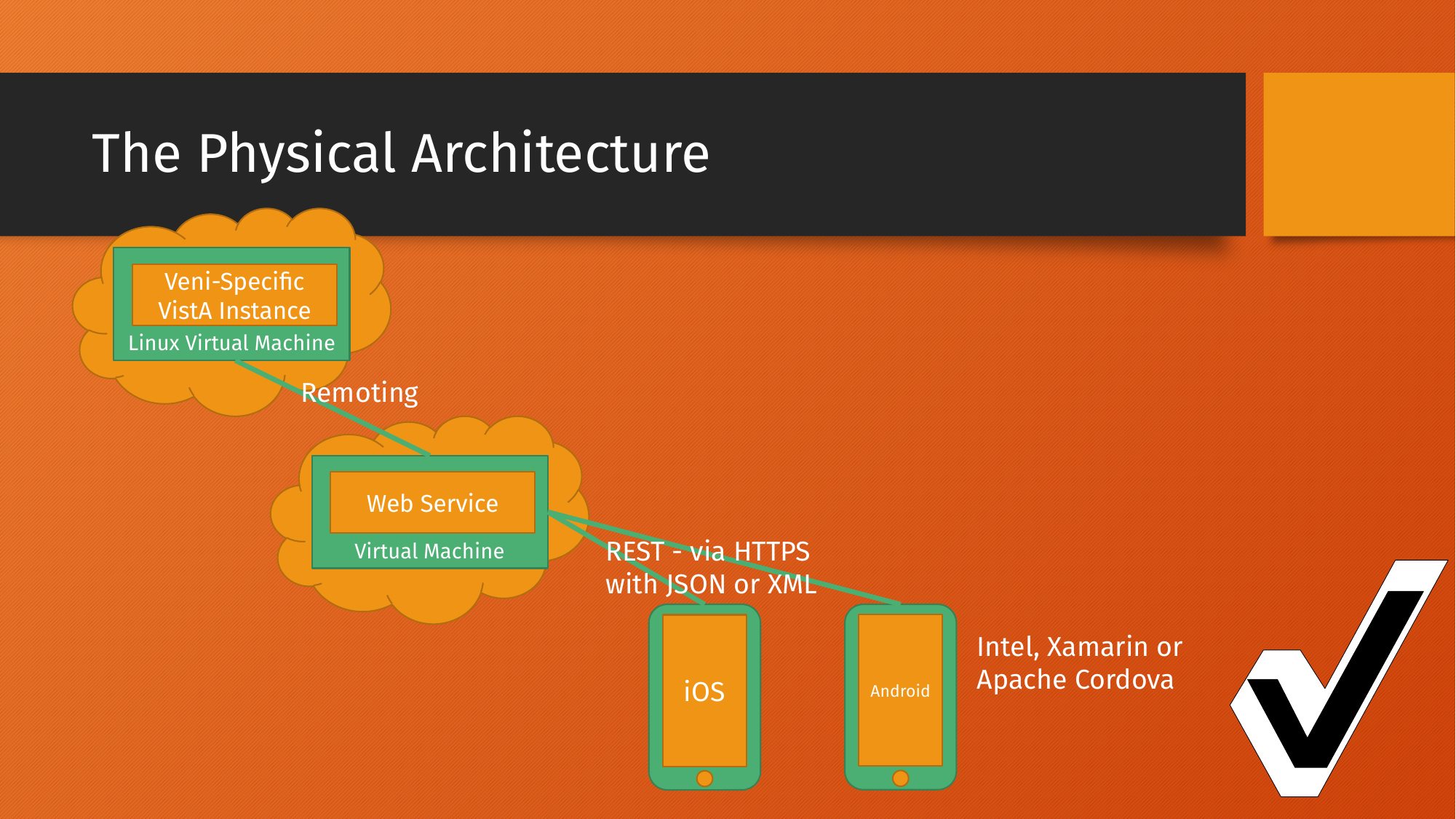

# The Physical Architecture

Linux Virtual Machine
Veni-Specific VistA Instance
Remoting

Virtual Machine
Web Service
REST - via HTTPS
with JSON or XML

iOS

Android

Intel, Xamarin or
Apache Cordova